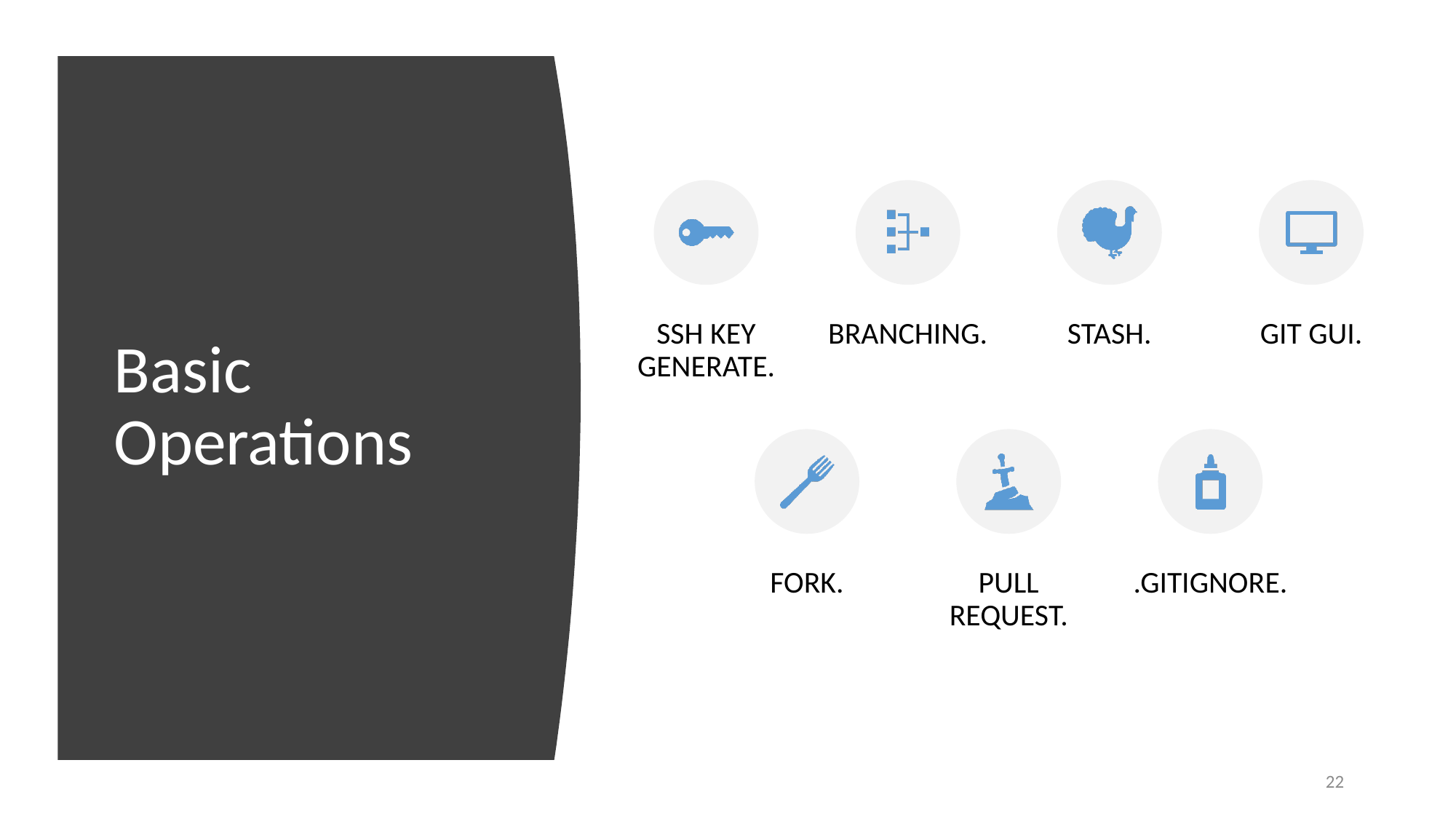

SSH Key Generate.
Branching.
Stash.
Git GUI.
Fork.
Pull Request.
.gitignore.

# Basic Operations
22